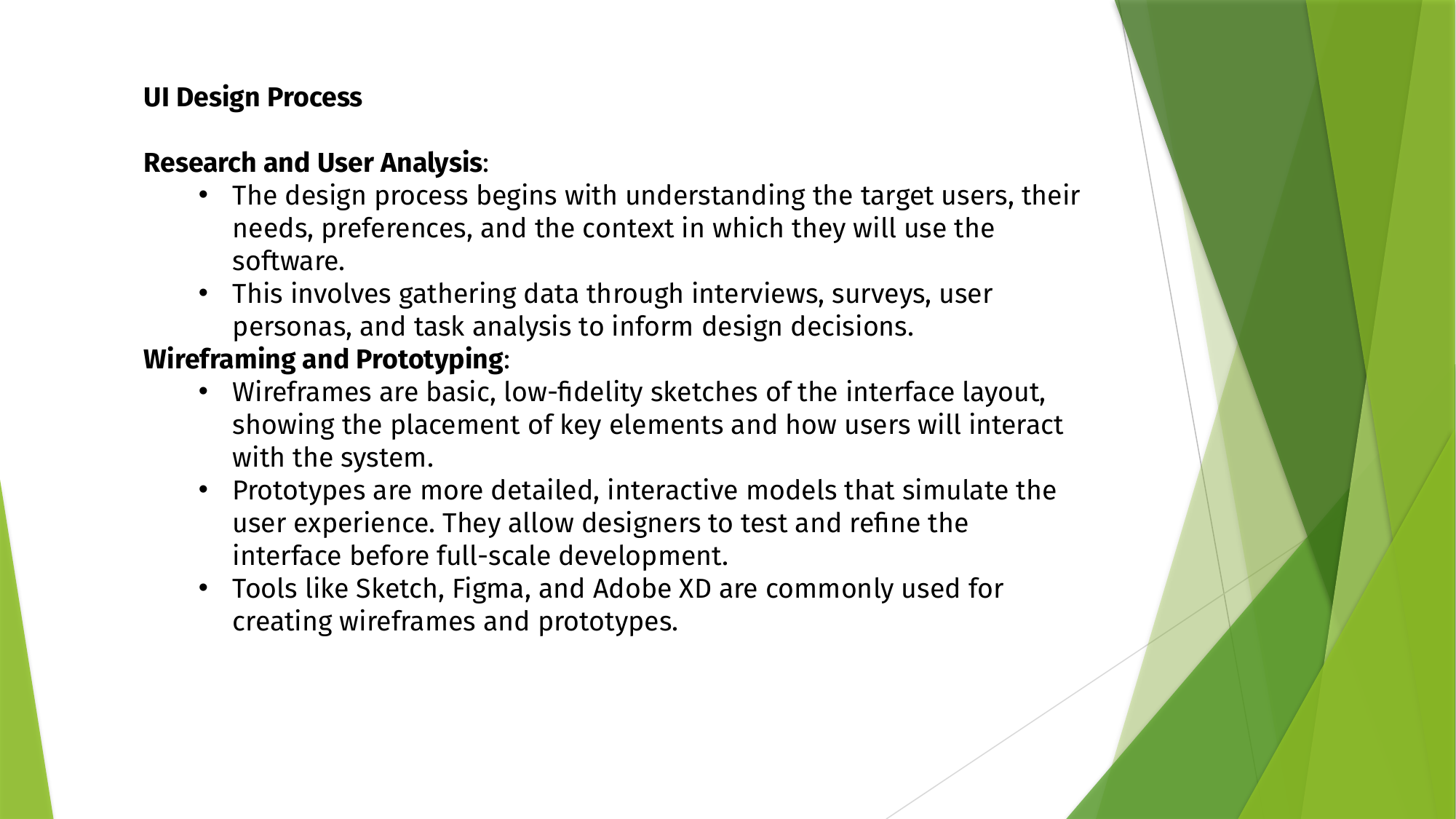

UI Design Process

Research and User Analysis:
The design process begins with understanding the target users, their needs, preferences, and the context in which they will use the software.
This involves gathering data through interviews, surveys, user personas, and task analysis to inform design decisions.
Wireframing and Prototyping:
Wireframes are basic, low-fidelity sketches of the interface layout, showing the placement of key elements and how users will interact with the system.
Prototypes are more detailed, interactive models that simulate the user experience. They allow designers to test and refine the interface before full-scale development.
Tools like Sketch, Figma, and Adobe XD are commonly used for creating wireframes and prototypes.